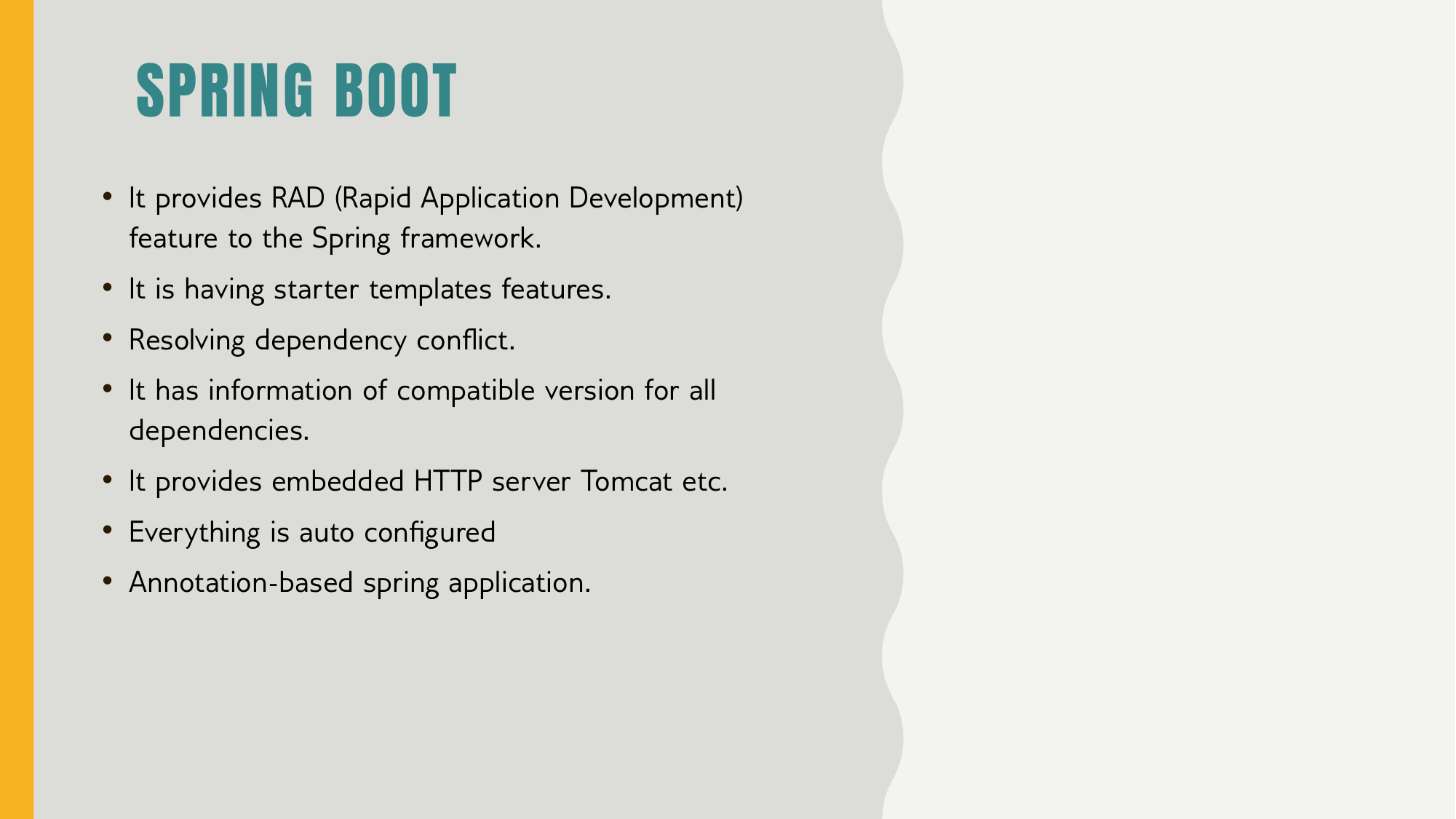

# Spring Boot
It provides RAD (Rapid Application Development) feature to the Spring framework.
It is having starter templates features.
Resolving dependency conflict.
It has information of compatible version for all dependencies.
It provides embedded HTTP server Tomcat etc.
Everything is auto configured
Annotation-based spring application.